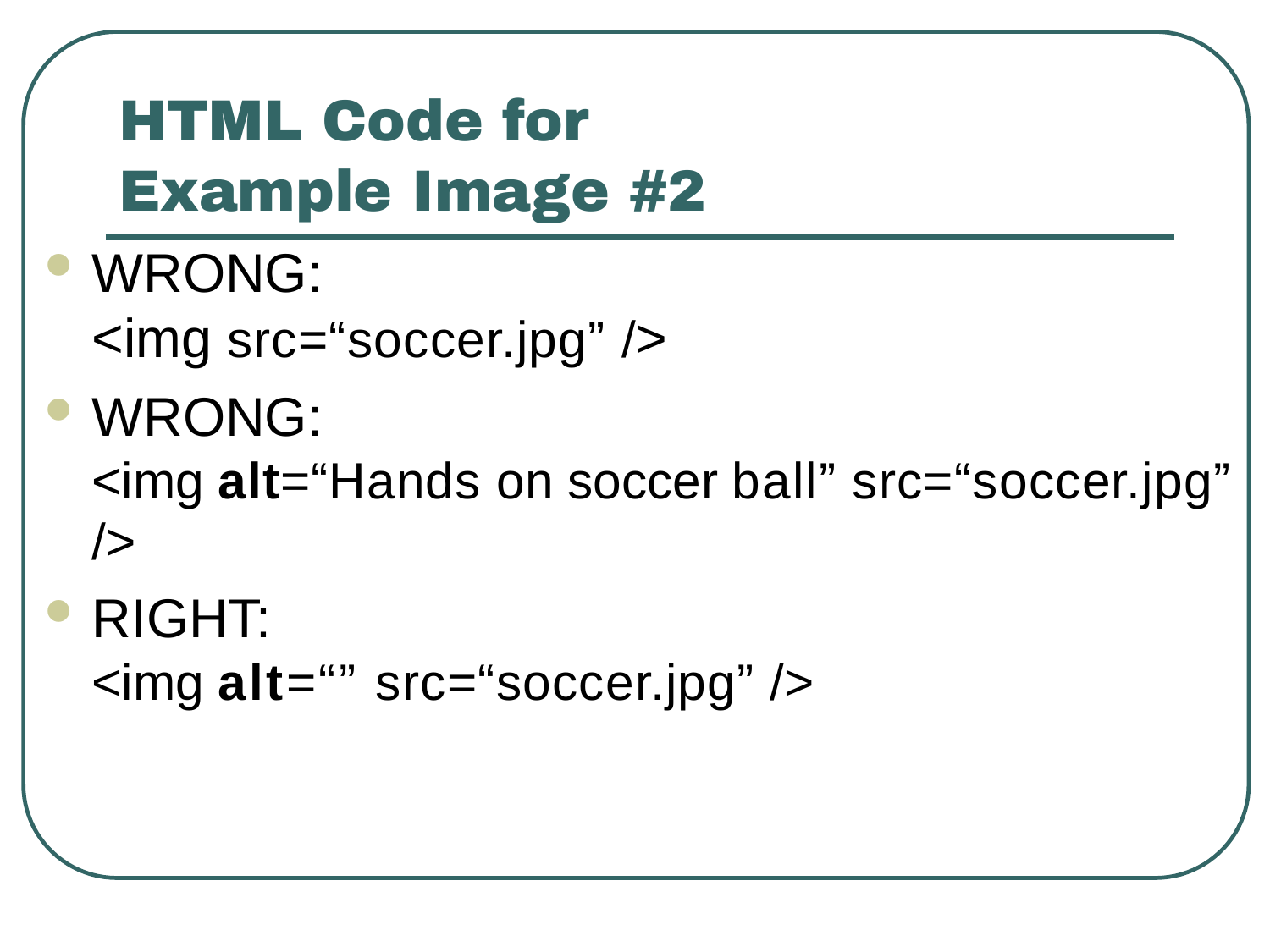

# HTML Code for  Example Image #2
WRONG:
<img src=“soccer.jpg” />
WRONG:
<img alt=“Hands on soccer ball” src=“soccer.jpg”
/>
RIGHT:
<img alt=“” src=“soccer.jpg” />